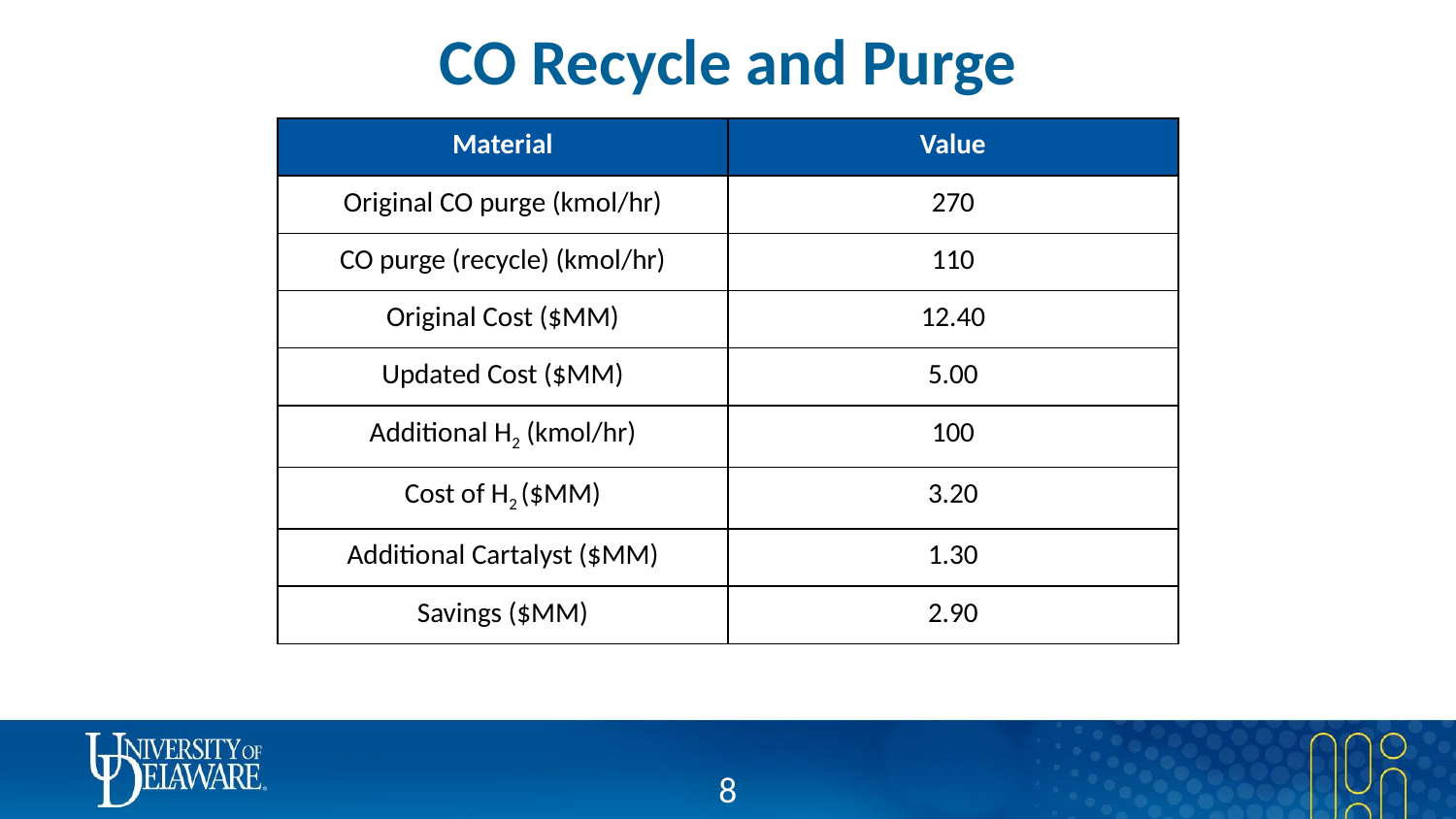

# CO Recycle and Purge
| Material | Value |
| --- | --- |
| Original CO purge (kmol/hr) | 270 |
| CO purge (recycle) (kmol/hr) | 110 |
| Original Cost ($MM) | 12.40 |
| Updated Cost ($MM) | 5.00 |
| Additional H2 (kmol/hr) | 100 |
| Cost of H2 ($MM) | 3.20 |
| Additional Cartalyst ($MM) | 1.30 |
| Savings ($MM) | 2.90 |
8